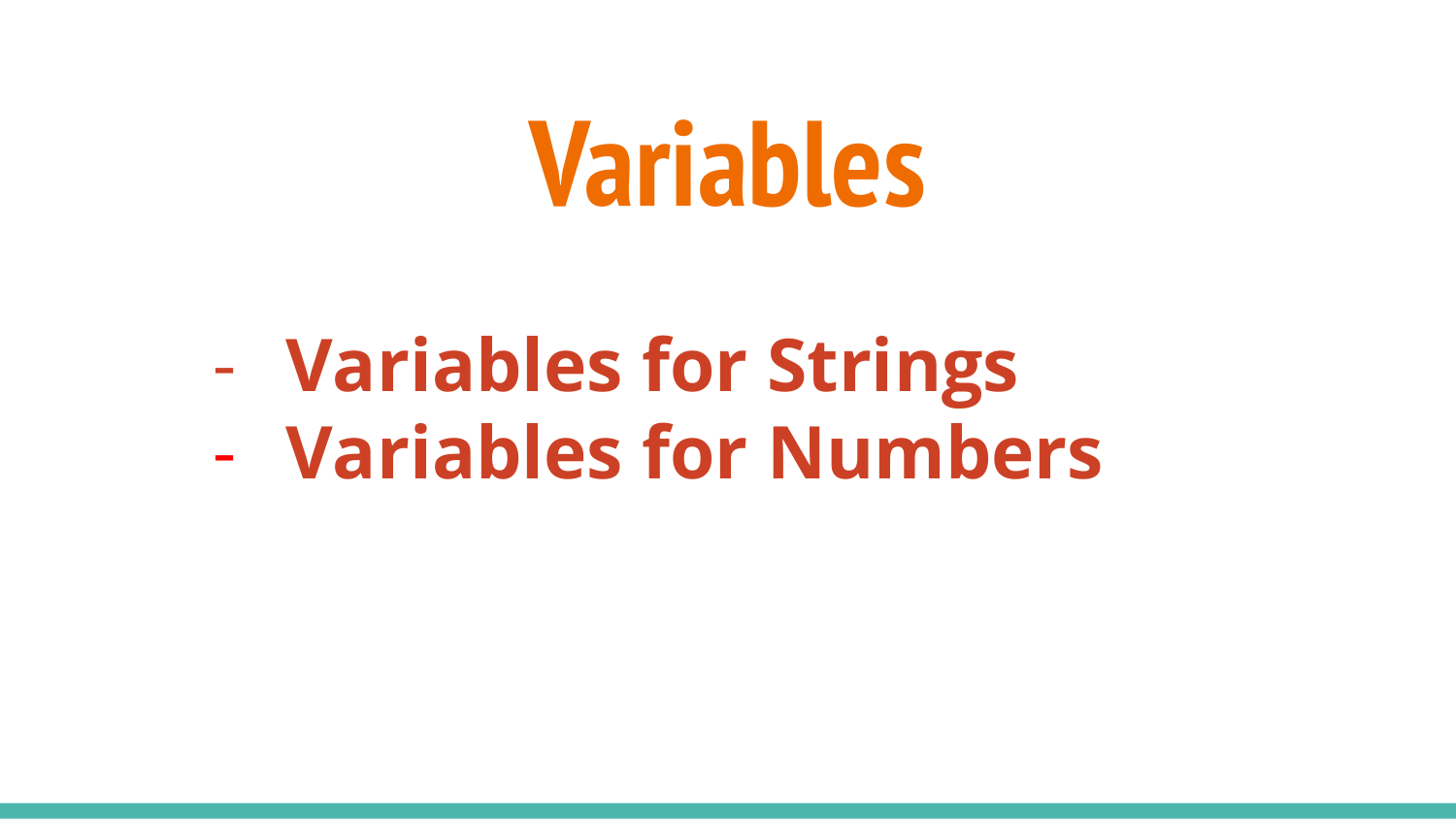

# Variables
Variables for Strings
Variables for Numbers